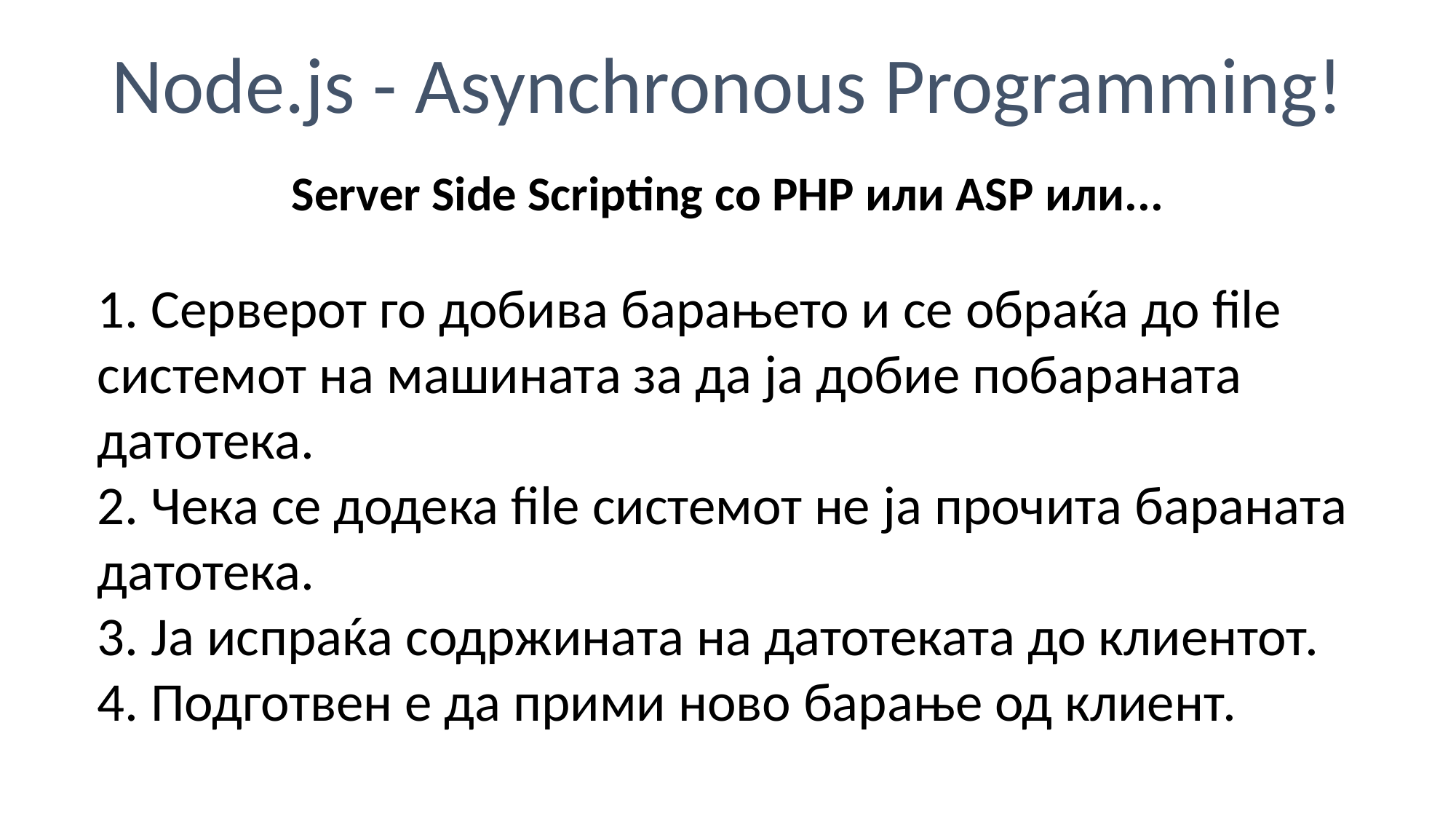

# Node.js - Asynchronous Programming!
Server Side Scripting со PHP или ASP или...
1. Серверот го добива барањето и се обраќа до file системот на машината за да ја добие побараната датотека.
2. Чека се додека file системот не ја прочита бараната датотека.
3. Ја испраќа содржината на датотеката до клиентот.
4. Подготвен е да прими ново барање од клиент.